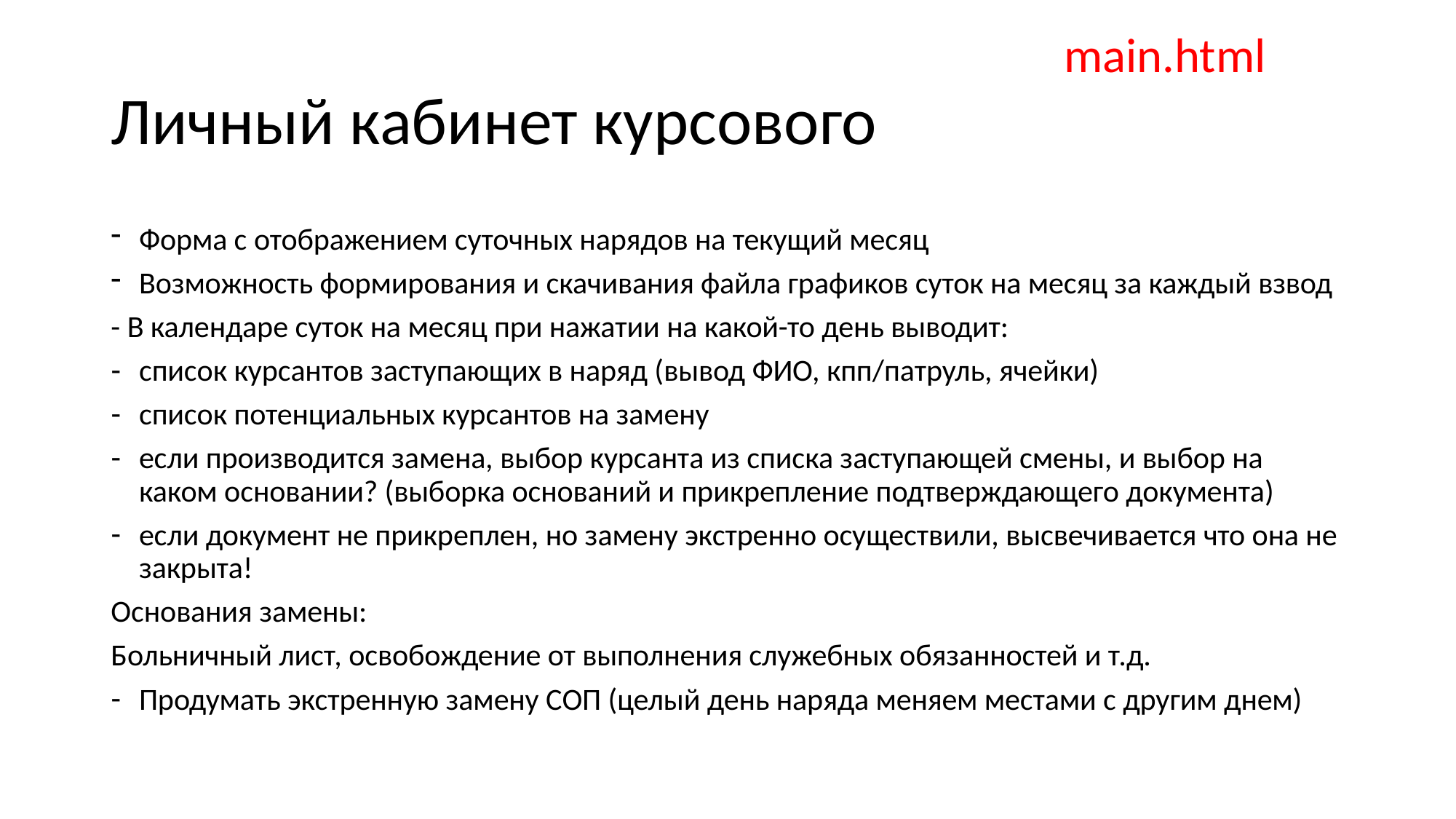

main.html
# Личный кабинет курсового
Форма с отображением суточных нарядов на текущий месяц
Возможность формирования и скачивания файла графиков суток на месяц за каждый взвод
- В календаре суток на месяц при нажатии на какой-то день выводит:
список курсантов заступающих в наряд (вывод ФИО, кпп/патруль, ячейки)
список потенциальных курсантов на замену
если производится замена, выбор курсанта из списка заступающей смены, и выбор на каком основании? (выборка оснований и прикрепление подтверждающего документа)
если документ не прикреплен, но замену экстренно осуществили, высвечивается что она не закрыта!
Основания замены:
Больничный лист, освобождение от выполнения служебных обязанностей и т.д.
Продумать экстренную замену СОП (целый день наряда меняем местами с другим днем)